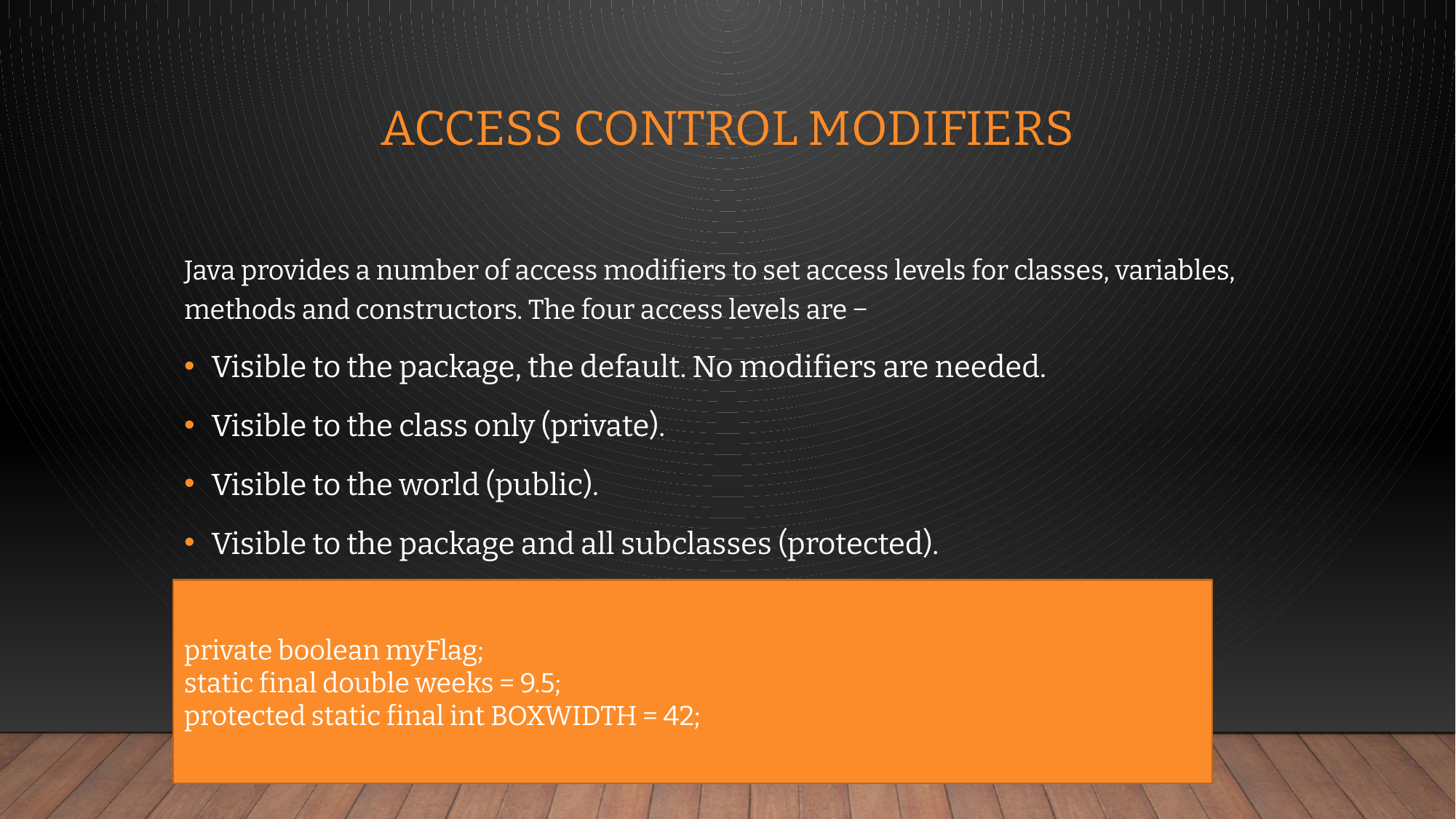

# Access Control Modifiers
Java provides a number of access modifiers to set access levels for classes, variables, methods and constructors. The four access levels are −
Visible to the package, the default. No modifiers are needed.
Visible to the class only (private).
Visible to the world (public).
Visible to the package and all subclasses (protected).

private boolean myFlag;
static final double weeks = 9.5;
protected static final int BOXWIDTH = 42;